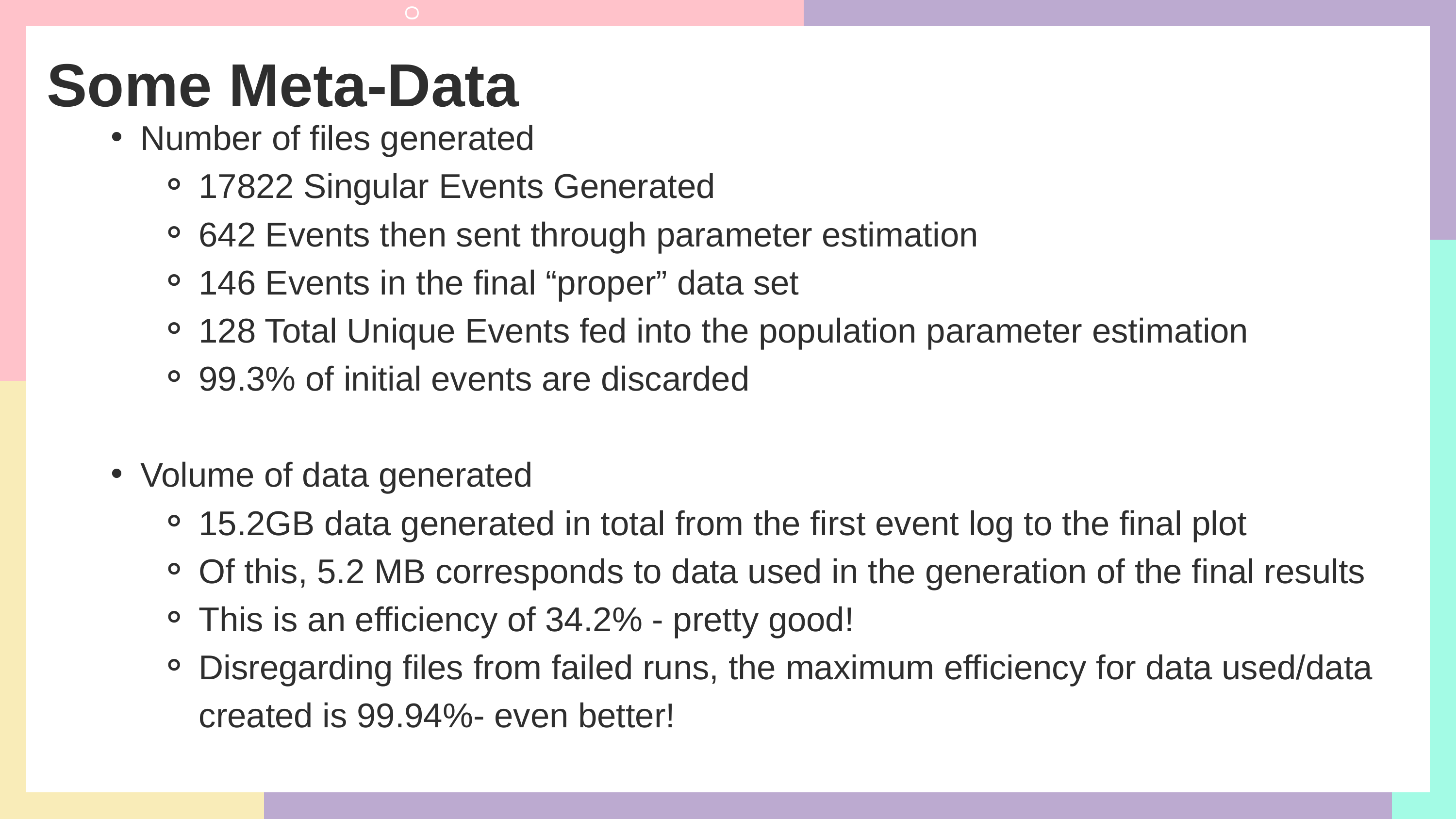

O

Some Meta-Data
Number of files generated
17822 Singular Events Generated
642 Events then sent through parameter estimation
146 Events in the final “proper” data set
128 Total Unique Events fed into the population parameter estimation
99.3% of initial events are discarded

Volume of data generated
15.2GB data generated in total from the first event log to the final plot
Of this, 5.2 MB corresponds to data used in the generation of the final results
This is an efficiency of 34.2% - pretty good!
Disregarding files from failed runs, the maximum efficiency for data used/data created is 99.94%- even better!